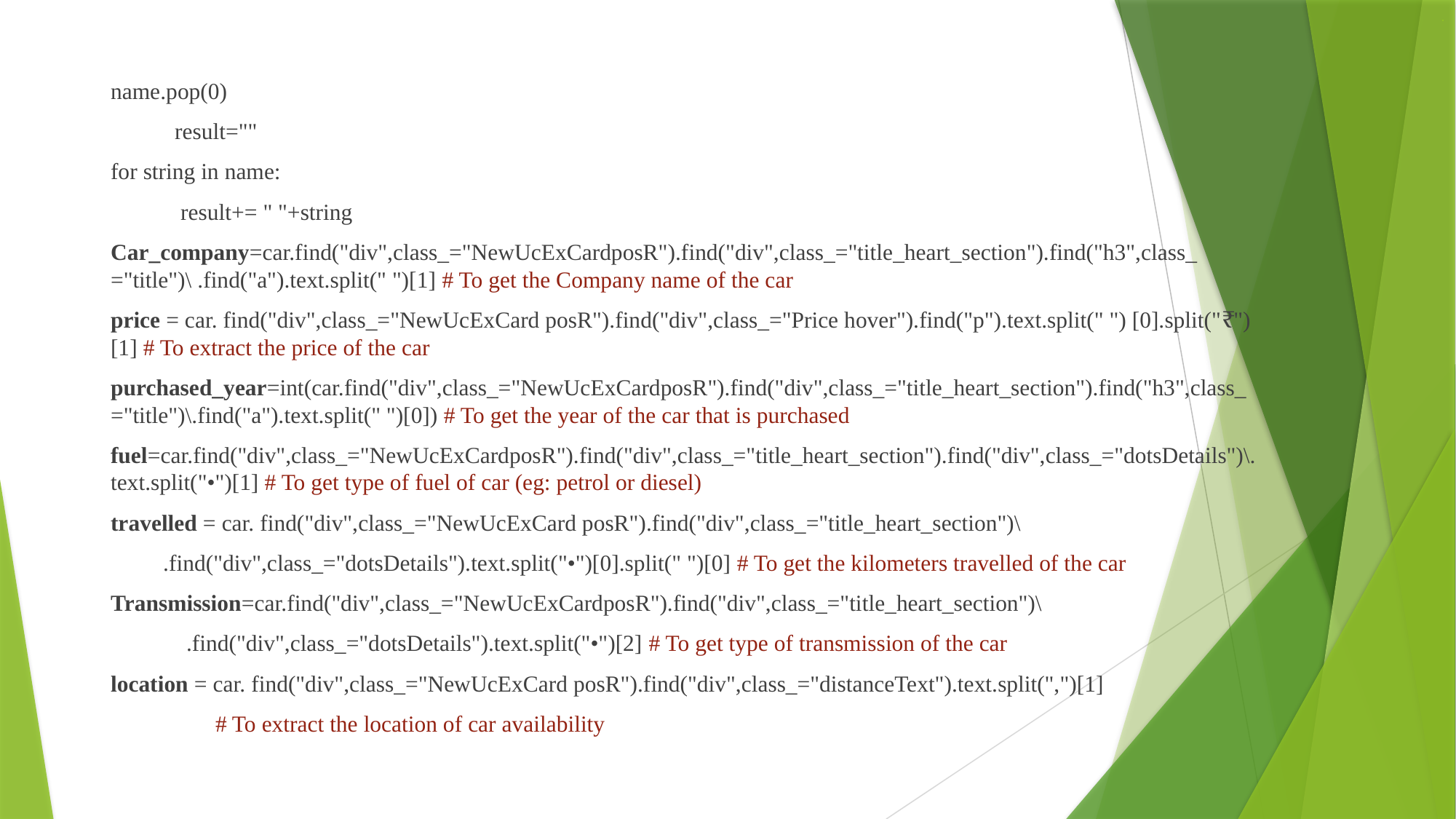

# .
name.pop(0)
           result=""
for string in name:
            result+= " "+string
Car_company=car.find("div",class_="NewUcExCardposR").find("div",class_="title_heart_section").find("h3",class_   ="title")\ .find("a").text.split(" ")[1] # To get the Company name of the car
price = car. find("div",class_="NewUcExCard posR").find("div",class_="Price hover").find("p").text.split(" ") [0].split("₹")[1] # To extract the price of the car
purchased_year=int(car.find("div",class_="NewUcExCardposR").find("div",class_="title_heart_section").find("h3",class_="title")\.find("a").text.split(" ")[0]) # To get the year of the car that is purchased
fuel=car.find("div",class_="NewUcExCardposR").find("div",class_="title_heart_section").find("div",class_="dotsDetails")\.text.split("•")[1] # To get type of fuel of car (eg: petrol or diesel)
travelled = car. find("div",class_="NewUcExCard posR").find("div",class_="title_heart_section")\
         .find("div",class_="dotsDetails").text.split("•")[0].split(" ")[0] # To get the kilometers travelled of the car
Transmission=car.find("div",class_="NewUcExCardposR").find("div",class_="title_heart_section")\
             .find("div",class_="dotsDetails").text.split("•")[2] # To get type of transmission of the car
location = car. find("div",class_="NewUcExCard posR").find("div",class_="distanceText").text.split(",")[1]
                  # To extract the location of car availability